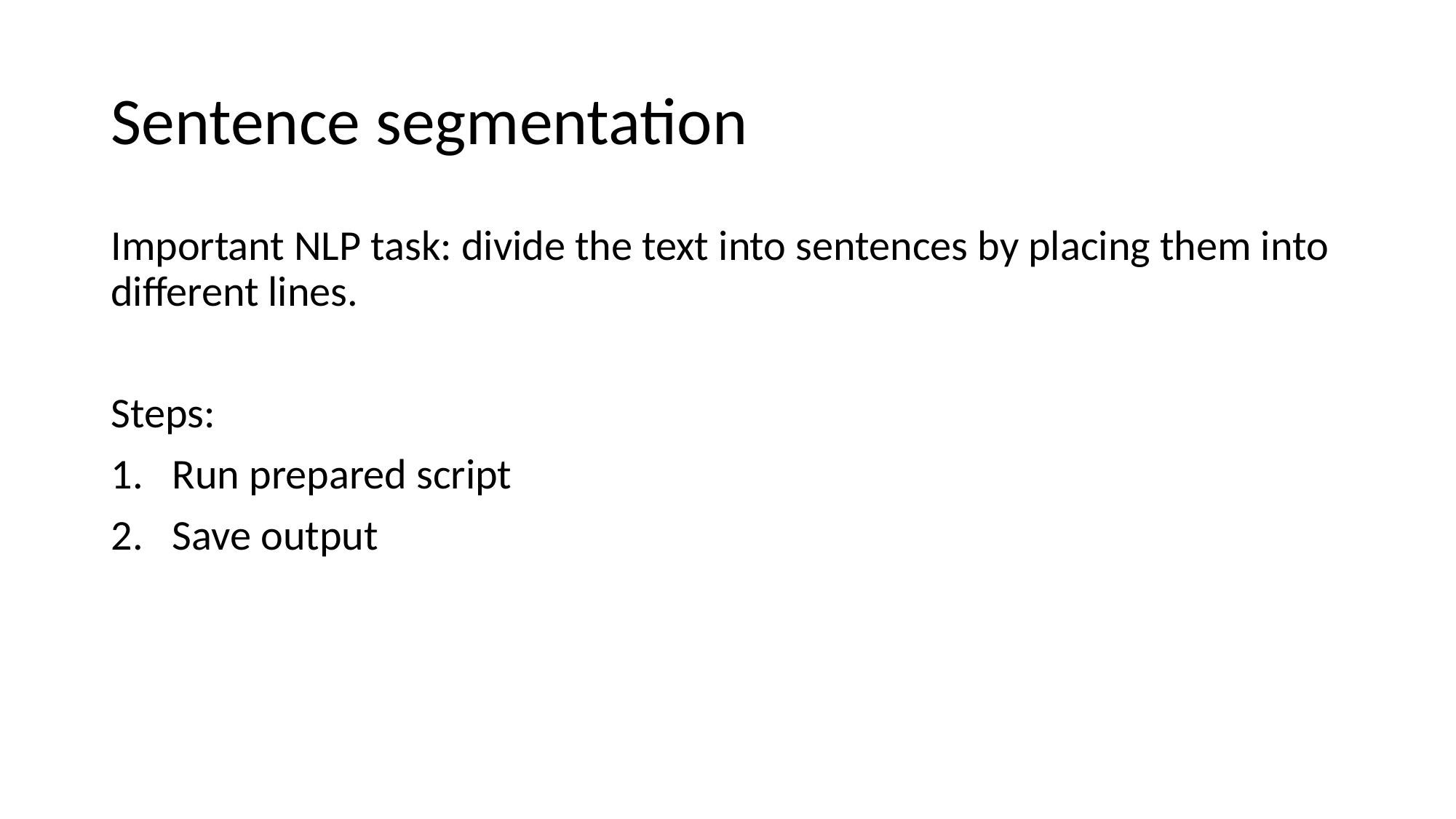

# Sentence segmentation
Important NLP task: divide the text into sentences by placing them into different lines.

Steps:
Run prepared script
Save output